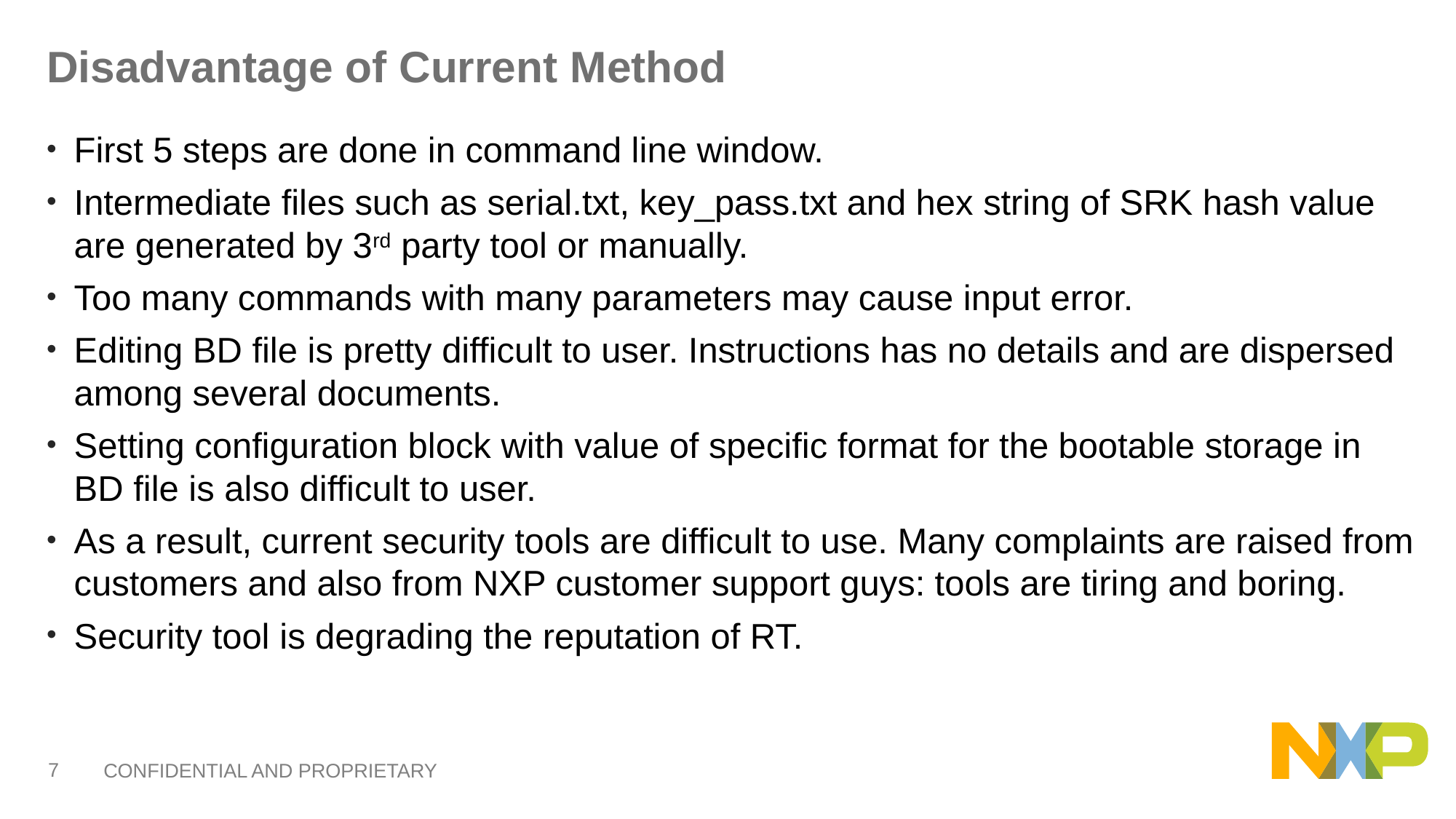

# Disadvantage of Current Method
First 5 steps are done in command line window.
Intermediate files such as serial.txt, key_pass.txt and hex string of SRK hash value are generated by 3rd party tool or manually.
Too many commands with many parameters may cause input error.
Editing BD file is pretty difficult to user. Instructions has no details and are dispersed among several documents.
Setting configuration block with value of specific format for the bootable storage in BD file is also difficult to user.
As a result, current security tools are difficult to use. Many complaints are raised from customers and also from NXP customer support guys: tools are tiring and boring.
Security tool is degrading the reputation of RT.